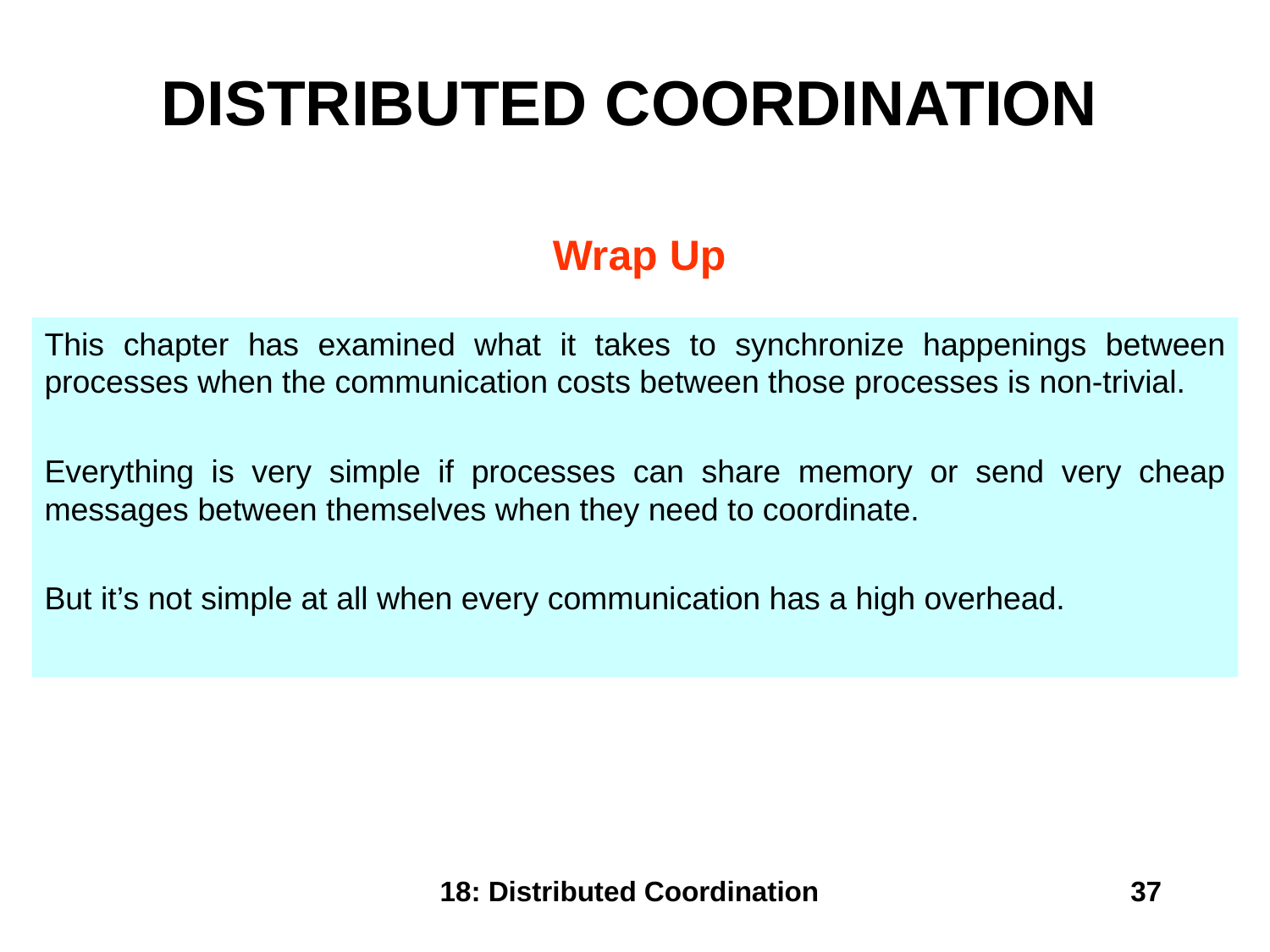

# DISTRIBUTED COORDINATION
Wrap Up
This chapter has examined what it takes to synchronize happenings between processes when the communication costs between those processes is non-trivial.

Everything is very simple if processes can share memory or send very cheap messages between themselves when they need to coordinate.

But it’s not simple at all when every communication has a high overhead.
18: Distributed Coordination
37